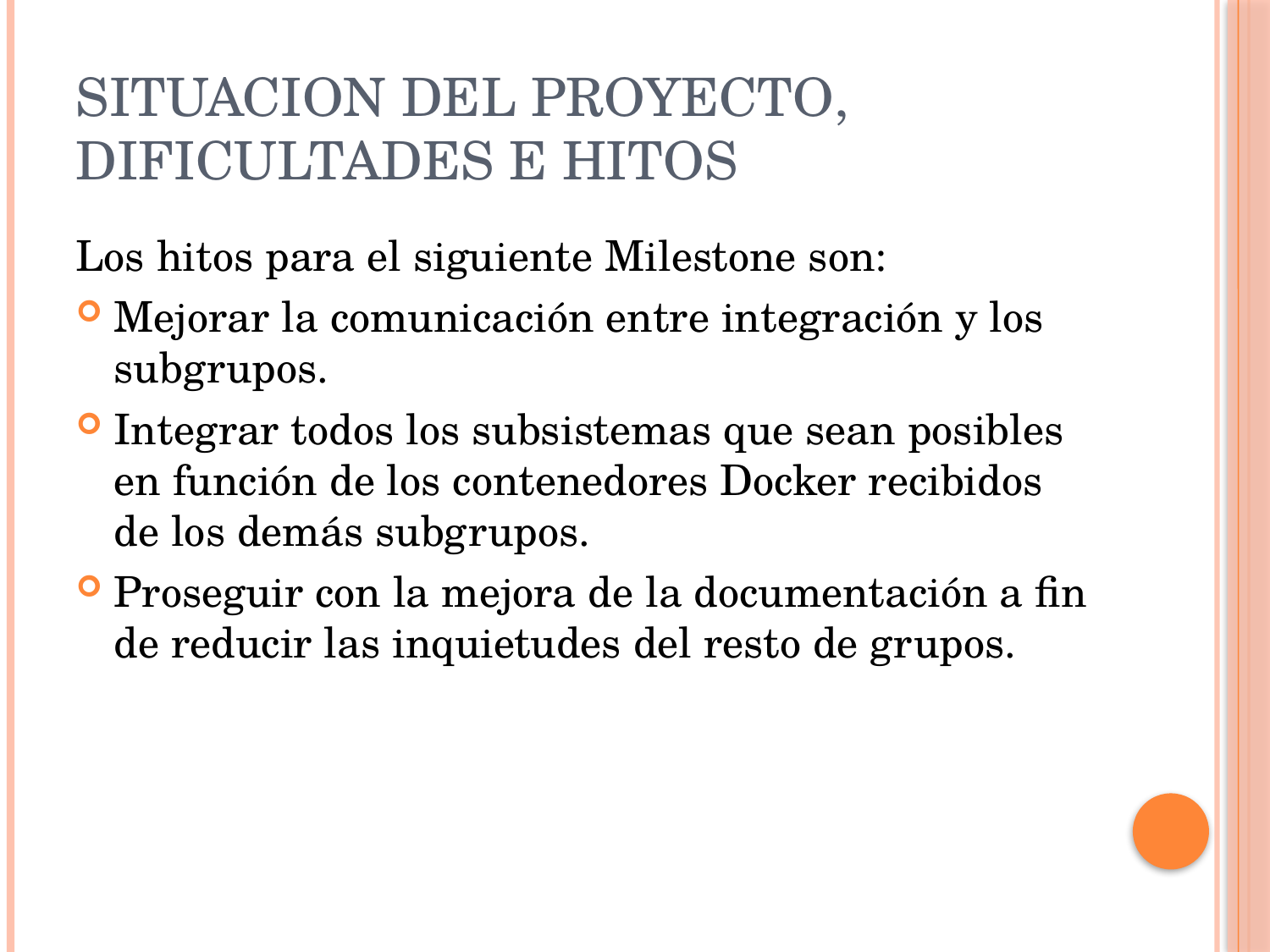

# Situacion del proyecto, dificultades e hitos
Los hitos para el siguiente Milestone son:
Mejorar la comunicación entre integración y los subgrupos.
Integrar todos los subsistemas que sean posibles en función de los contenedores Docker recibidos de los demás subgrupos.
Proseguir con la mejora de la documentación a fin de reducir las inquietudes del resto de grupos.